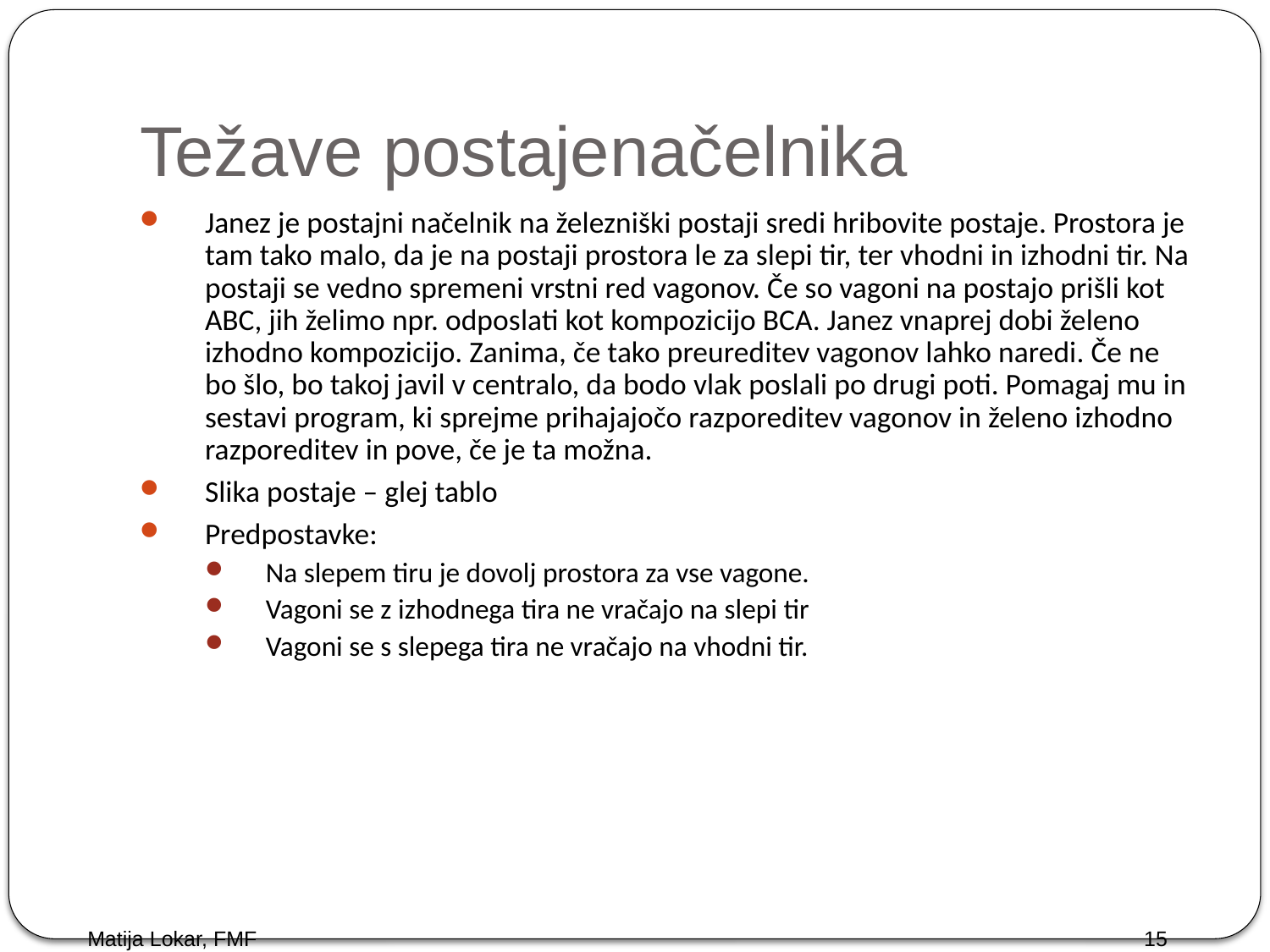

# Težave postajenačelnika
Janez je postajni načelnik na železniški postaji sredi hribovite postaje. Prostora je tam tako malo, da je na postaji prostora le za slepi tir, ter vhodni in izhodni tir. Na postaji se vedno spremeni vrstni red vagonov. Če so vagoni na postajo prišli kot ABC, jih želimo npr. odposlati kot kompozicijo BCA. Janez vnaprej dobi želeno izhodno kompozicijo. Zanima, če tako preureditev vagonov lahko naredi. Če ne bo šlo, bo takoj javil v centralo, da bodo vlak poslali po drugi poti. Pomagaj mu in sestavi program, ki sprejme prihajajočo razporeditev vagonov in želeno izhodno razporeditev in pove, če je ta možna.
Slika postaje – glej tablo
Predpostavke:
Na slepem tiru je dovolj prostora za vse vagone.
Vagoni se z izhodnega tira ne vračajo na slepi tir
Vagoni se s slepega tira ne vračajo na vhodni tir.

Matija Lokar, FMF

15